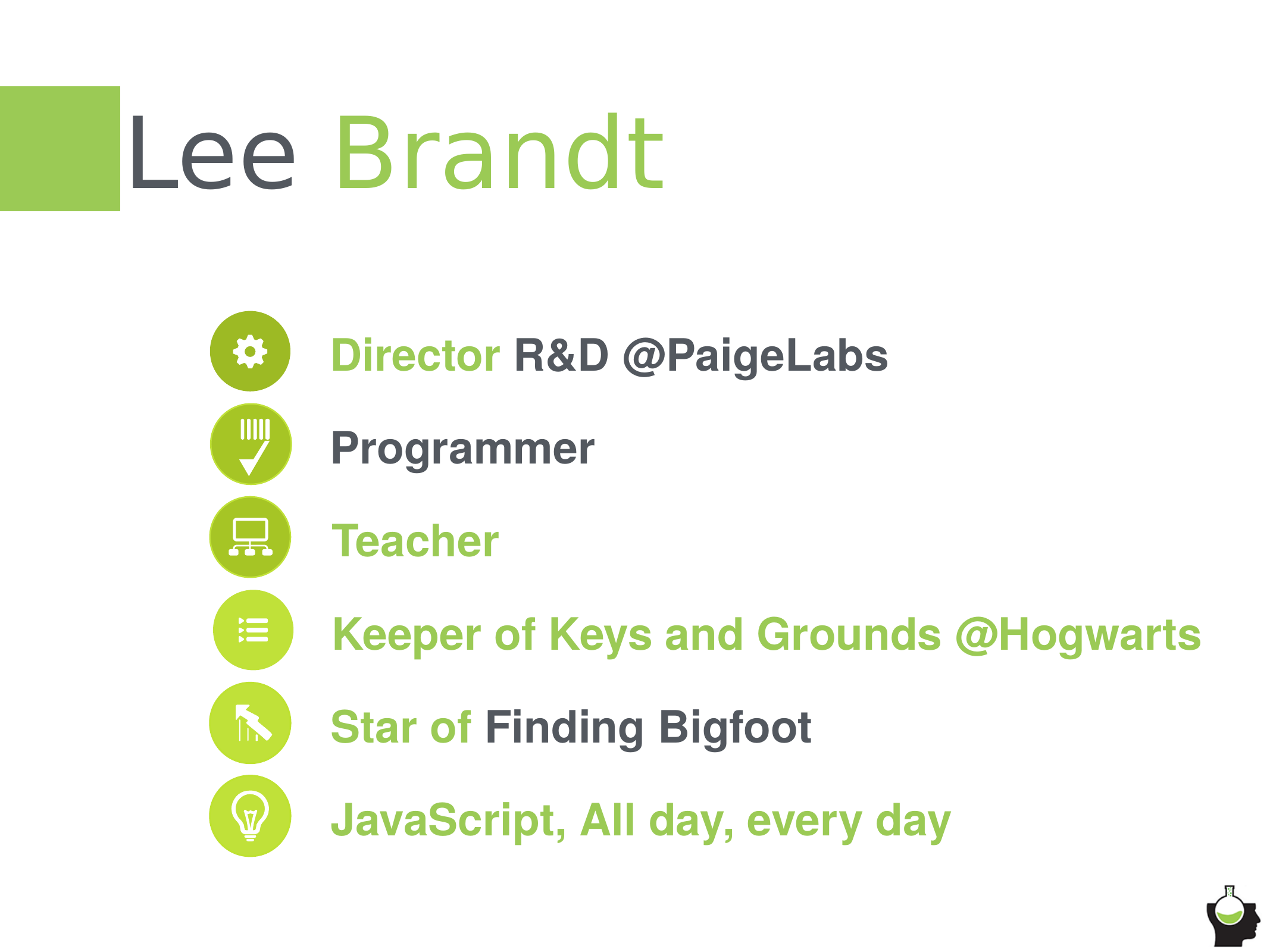

# Lee Brandt

Director R&D @PaigeLabs

Programmer

Teacher

Keeper of Keys and Grounds @Hogwarts

Star of Finding Bigfoot

JavaScript, All day, every day